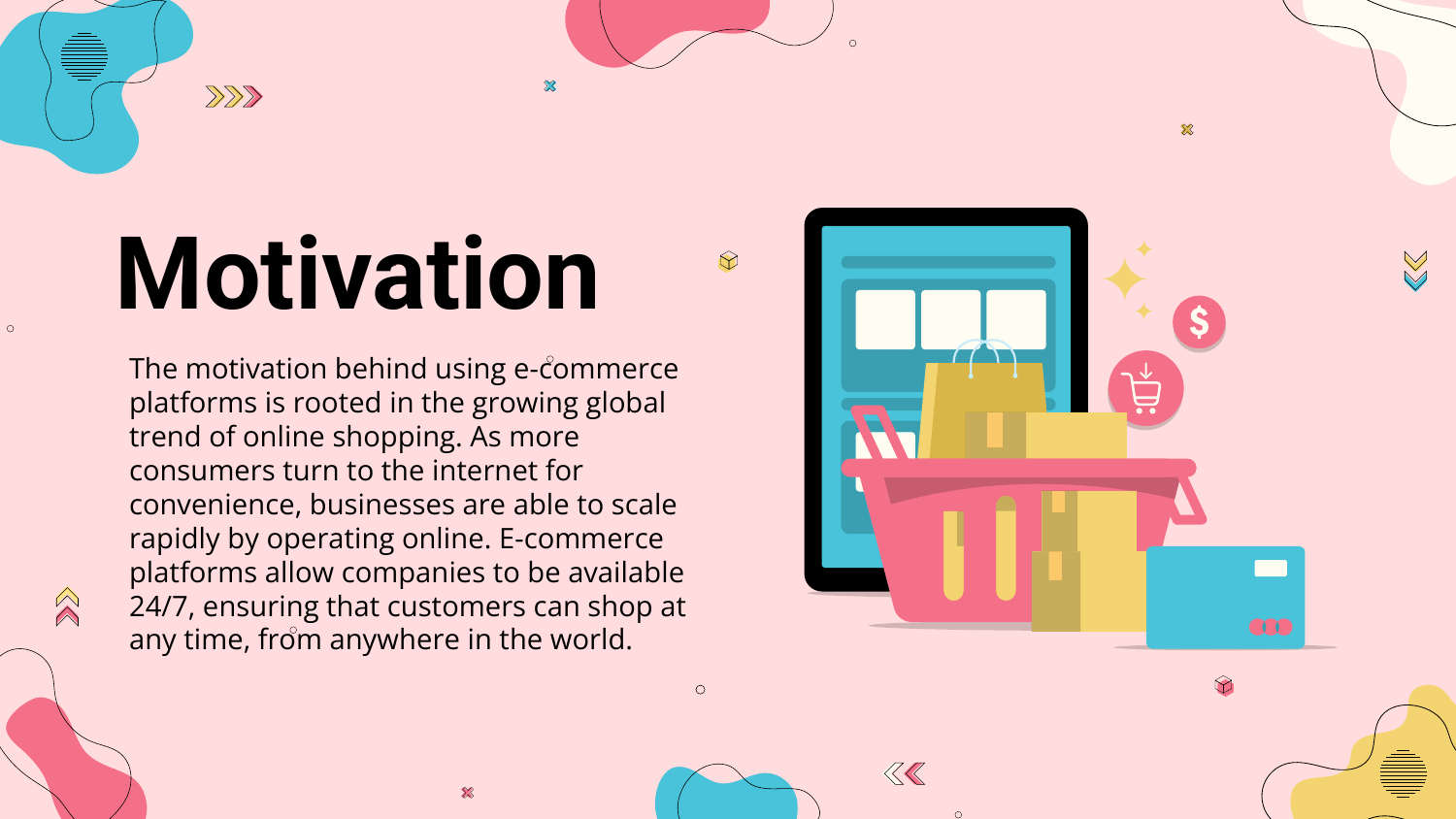

# Motivation

The motivation behind using e-commerce platforms is rooted in the growing global trend of online shopping. As more consumers turn to the internet for convenience, businesses are able to scale rapidly by operating online. E-commerce platforms allow companies to be available 24/7, ensuring that customers can shop at any time, from anywhere in the world.